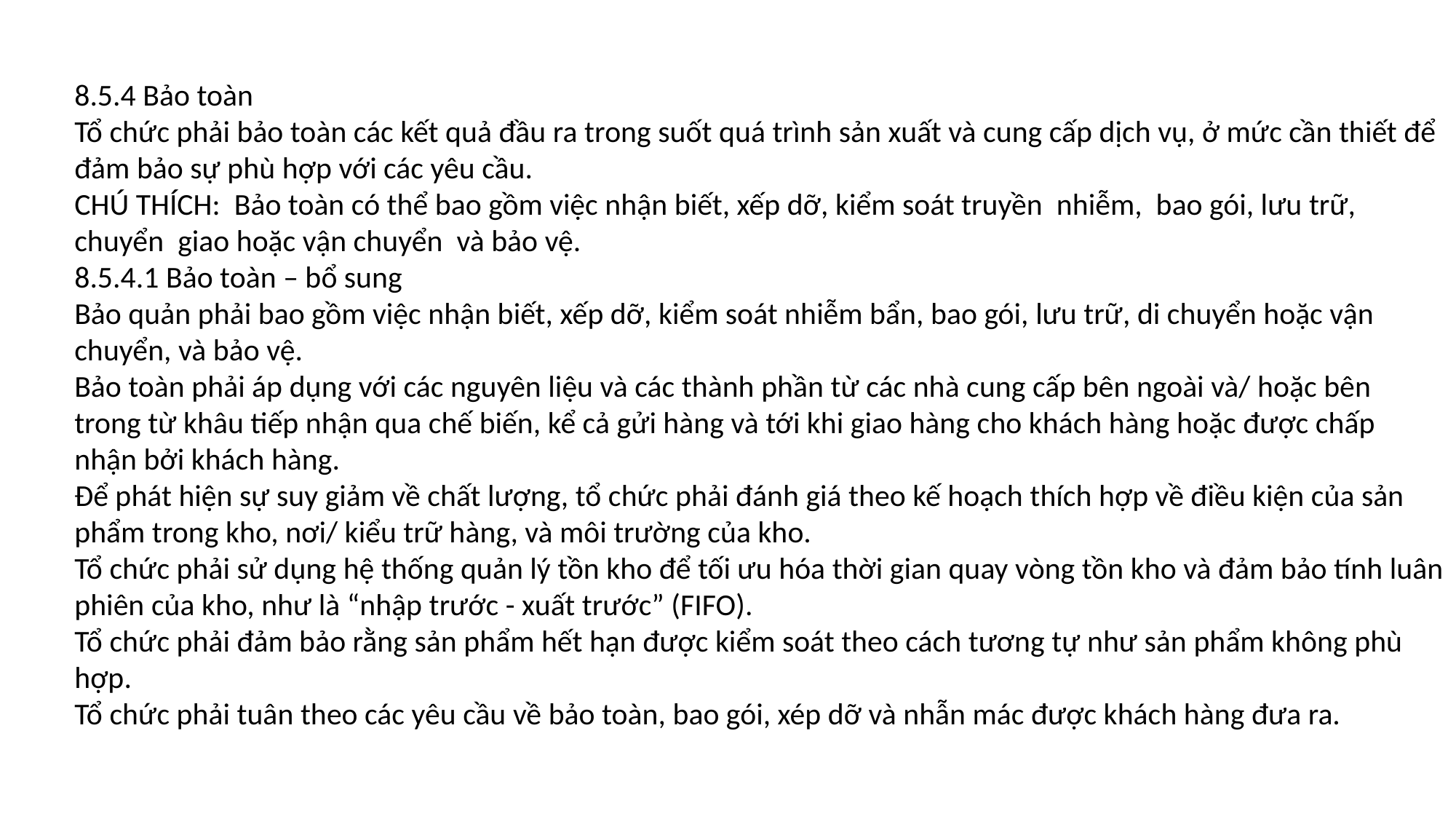

8.5.4 Bảo toàn
Tổ chức phải bảo toàn các kết quả đầu ra trong suốt quá trình sản xuất và cung cấp dịch vụ, ở mức cần thiết để đảm bảo sự phù hợp với các yêu cầu.
CHÚ THÍCH:  Bảo toàn có thể bao gồm việc nhận biết, xếp dỡ, kiểm soát truyền  nhiễm,  bao gói, lưu trữ, chuyển  giao hoặc vận chuyển  và bảo vệ.
8.5.4.1 Bảo toàn – bổ sung
Bảo quản phải bao gồm việc nhận biết, xếp dỡ, kiểm soát nhiễm bẩn, bao gói, lưu trữ, di chuyển hoặc vận chuyển, và bảo vệ.
Bảo toàn phải áp dụng với các nguyên liệu và các thành phần từ các nhà cung cấp bên ngoài và/ hoặc bên trong từ khâu tiếp nhận qua chế biến, kể cả gửi hàng và tới khi giao hàng cho khách hàng hoặc được chấp nhận bởi khách hàng.
Để phát hiện sự suy giảm về chất lượng, tổ chức phải đánh giá theo kế hoạch thích hợp về điều kiện của sản phẩm trong kho, nơi/ kiểu trữ hàng, và môi trường của kho.
Tổ chức phải sử dụng hệ thống quản lý tồn kho để tối ưu hóa thời gian quay vòng tồn kho và đảm bảo tính luân phiên của kho, như là “nhập trước - xuất trước” (FIFO).
Tổ chức phải đảm bảo rằng sản phẩm hết hạn được kiểm soát theo cách tương tự như sản phẩm không phù hợp.
Tổ chức phải tuân theo các yêu cầu về bảo toàn, bao gói, xép dỡ và nhẫn mác được khách hàng đưa ra.